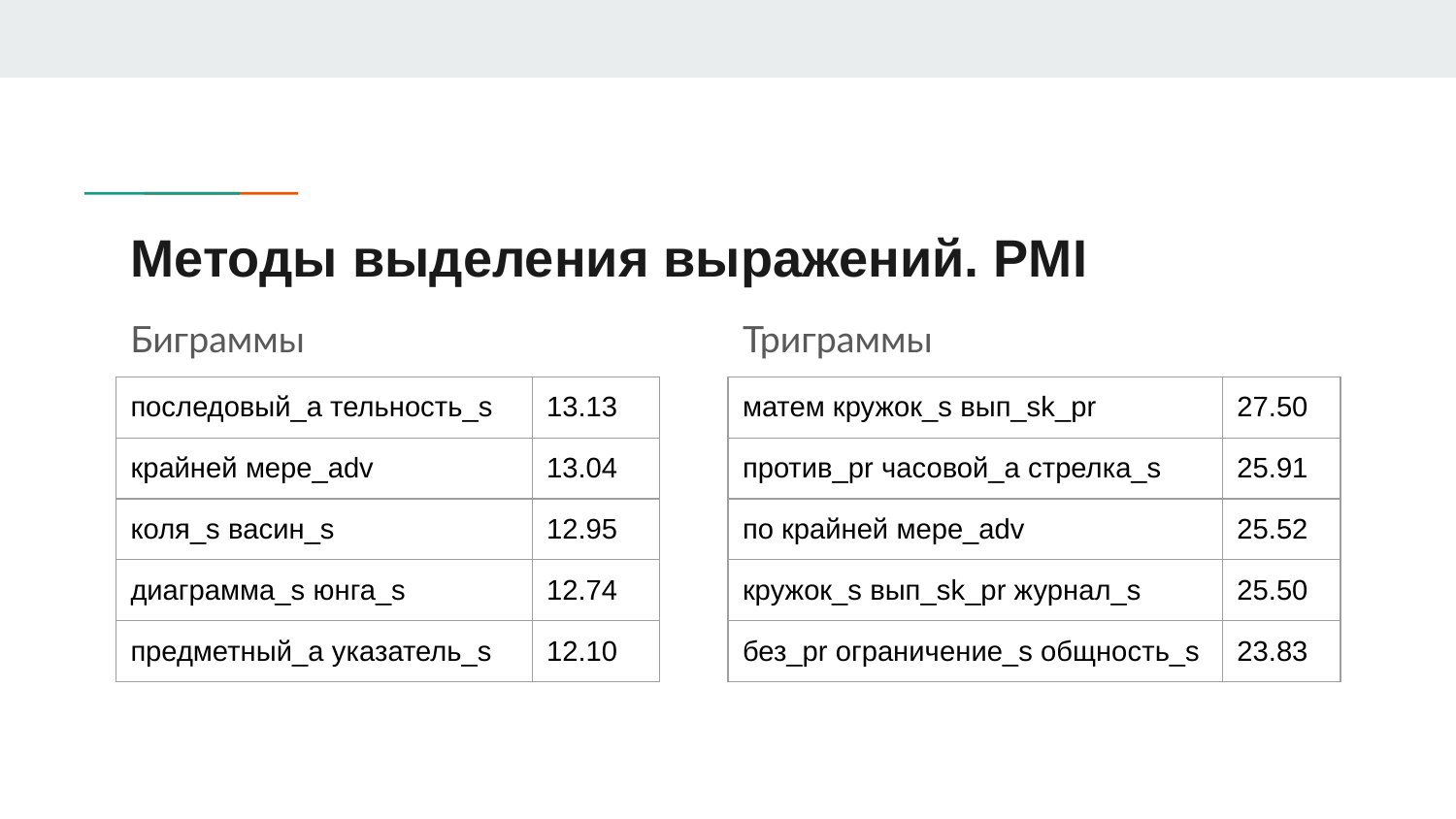

# Методы выделения выражений. PMI
Биграммы
Триграммы
| последовый\_а тельность\_s | 13.13 |
| --- | --- |
| крайней мере\_adv | 13.04 |
| коля\_s васин\_s | 12.95 |
| диаграмма\_s юнга\_s | 12.74 |
| предметный\_а указатель\_s | 12.10 |
| матем кружок\_s вып\_sk\_pr | 27.50 |
| --- | --- |
| против\_pr часовой\_a стрелка\_s | 25.91 |
| по крайней мере\_adv | 25.52 |
| кружок\_s вып\_sk\_pr журнал\_s | 25.50 |
| без\_pr ограничение\_s общность\_s | 23.83 |